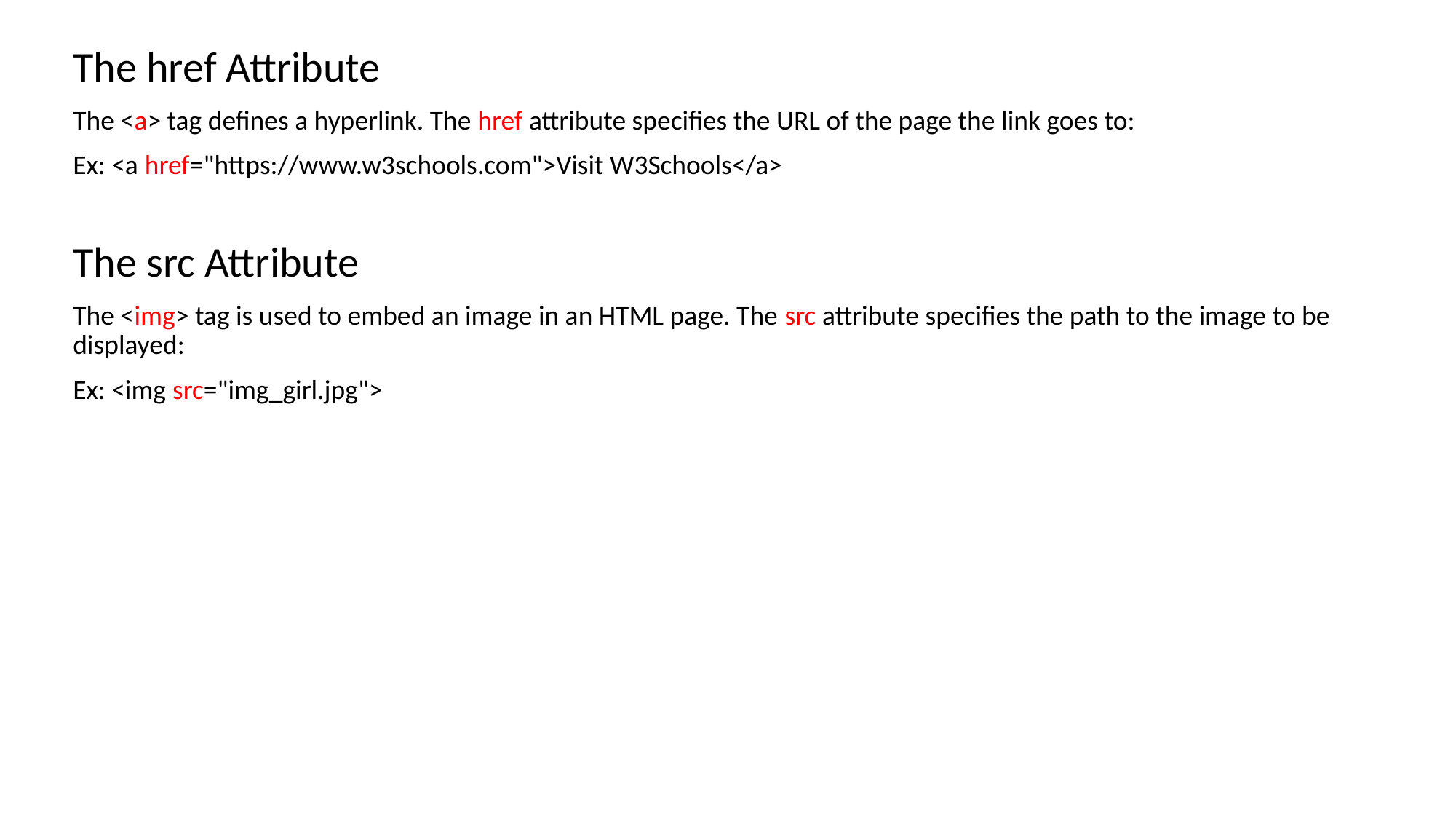

The href Attribute
The <a> tag defines a hyperlink. The href attribute specifies the URL of the page the link goes to:
Ex: <a href="https://www.w3schools.com">Visit W3Schools</a>

The src Attribute
The <img> tag is used to embed an image in an HTML page. The src attribute specifies the path to the image to be displayed:
Ex: <img src="img_girl.jpg">